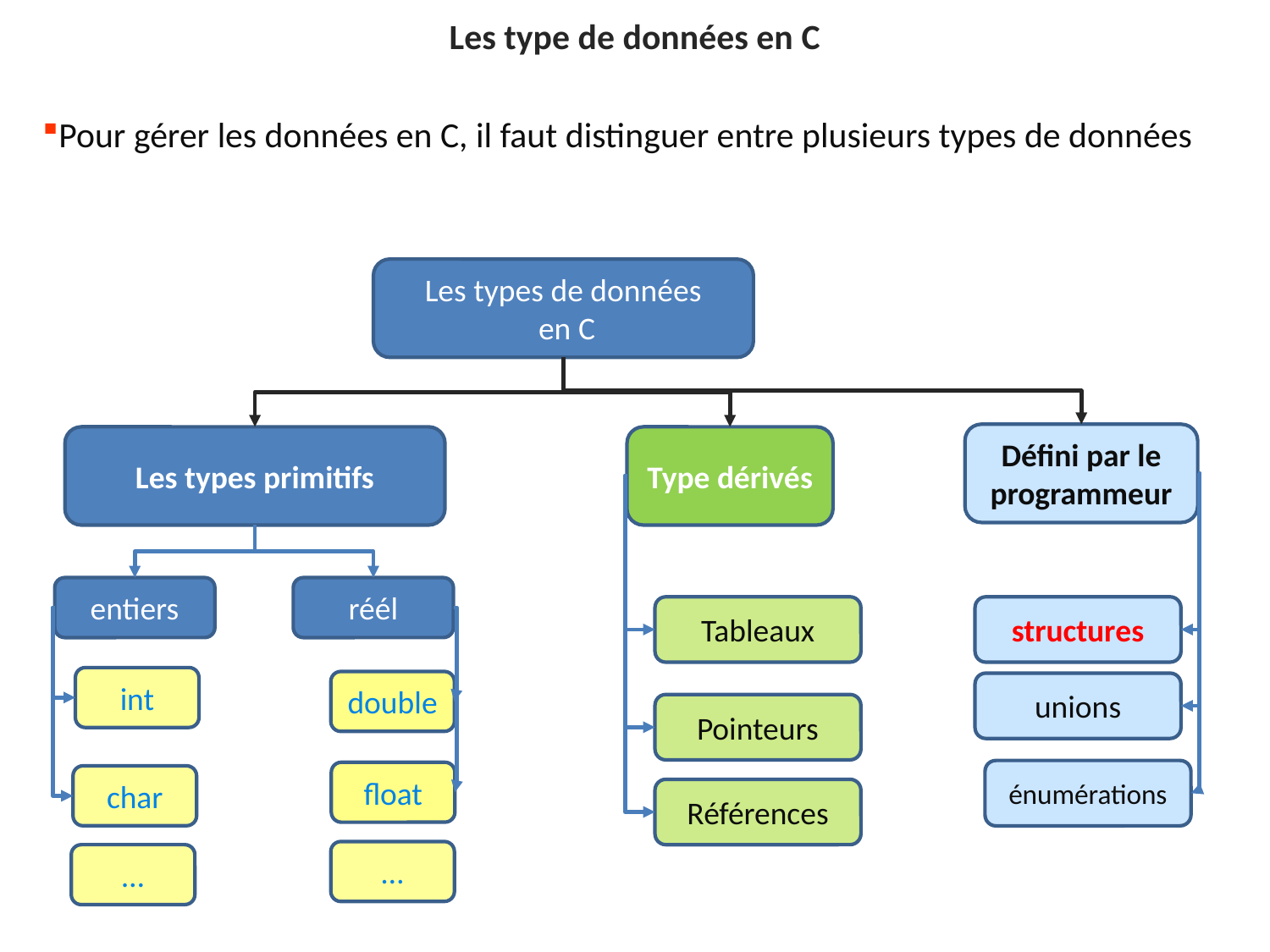

Les type de données en C
Pour gérer les données en C, il faut distinguer entre plusieurs types de données
Les types de données
 en C
Défini par le programmeur
Type dérivés
Les types primitifs
entiers
réél
Tableaux
structures
int
double
unions
Pointeurs
énumérations
float
char
Références
…
…